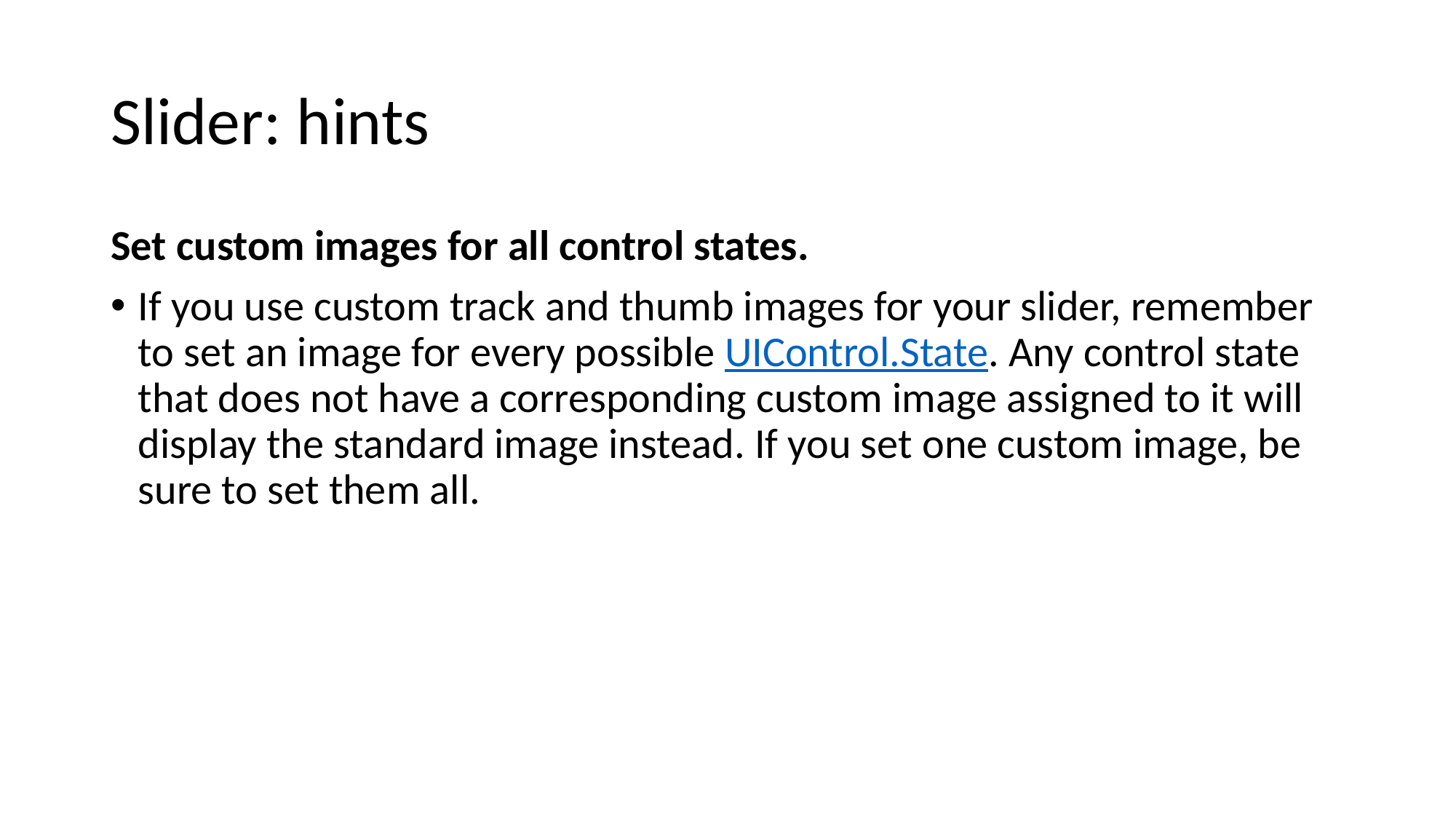

# Slider: hints
Set custom images for all control states.
If you use custom track and thumb images for your slider, remember to set an image for every possible UIControl.State. Any control state that does not have a corresponding custom image assigned to it will display the standard image instead. If you set one custom image, be sure to set them all.